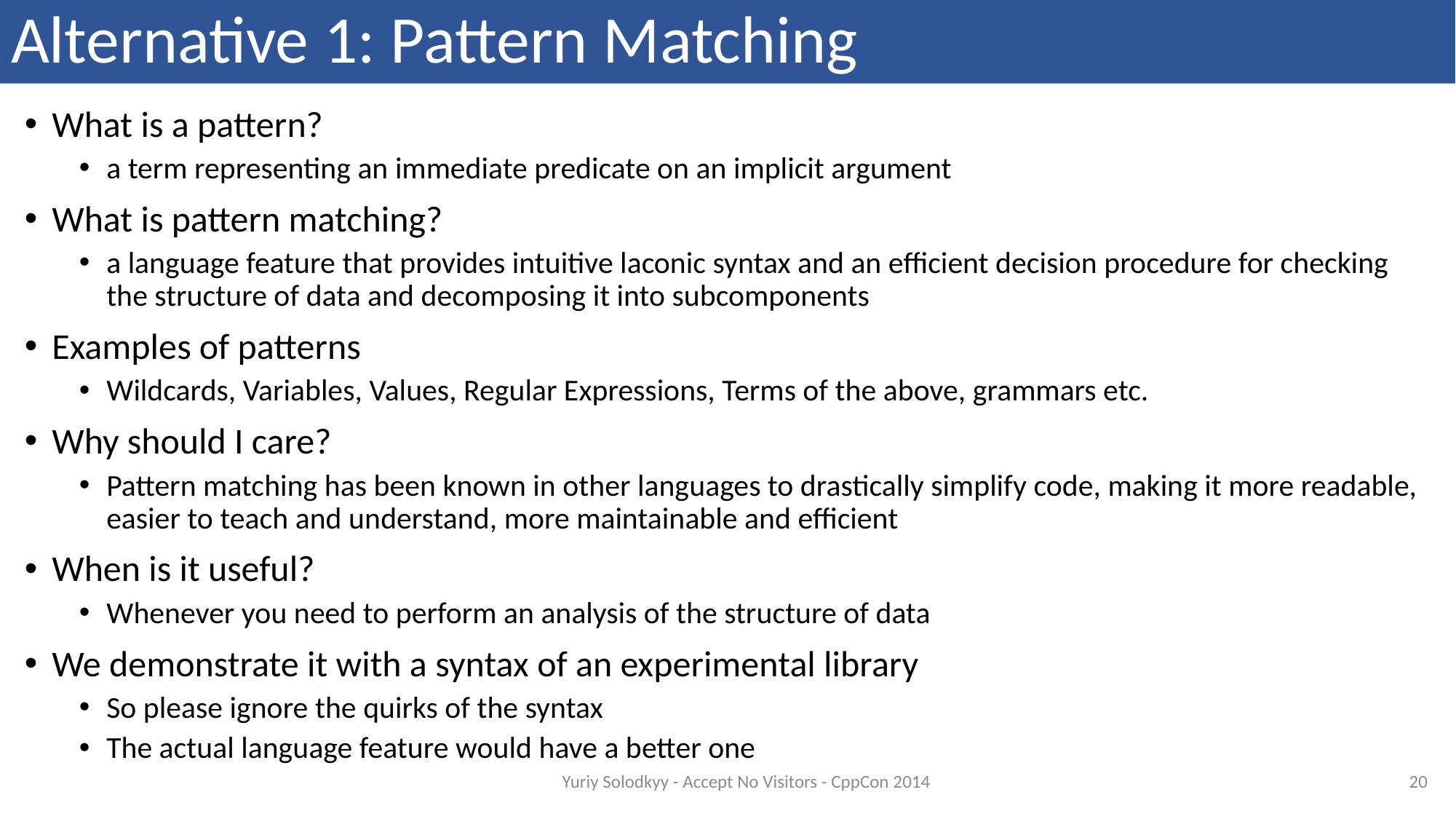

# Alternative 1: Pattern Matching
What is a pattern?
a term representing an immediate predicate on an implicit argument
What is pattern matching?
a language feature that provides intuitive laconic syntax and an efficient decision procedure for checking the structure of data and decomposing it into subcomponents
Examples of patterns
Wildcards, Variables, Values, Regular Expressions, Terms of the above, grammars etc.
Why should I care?
Pattern matching has been known in other languages to drastically simplify code, making it more readable, easier to teach and understand, more maintainable and efficient
When is it useful?
Whenever you need to perform an analysis of the structure of data
We demonstrate it with a syntax of an experimental library
So please ignore the quirks of the syntax
The actual language feature would have a better one

20
Yuriy Solodkyy - Accept No Visitors - CppCon 2014